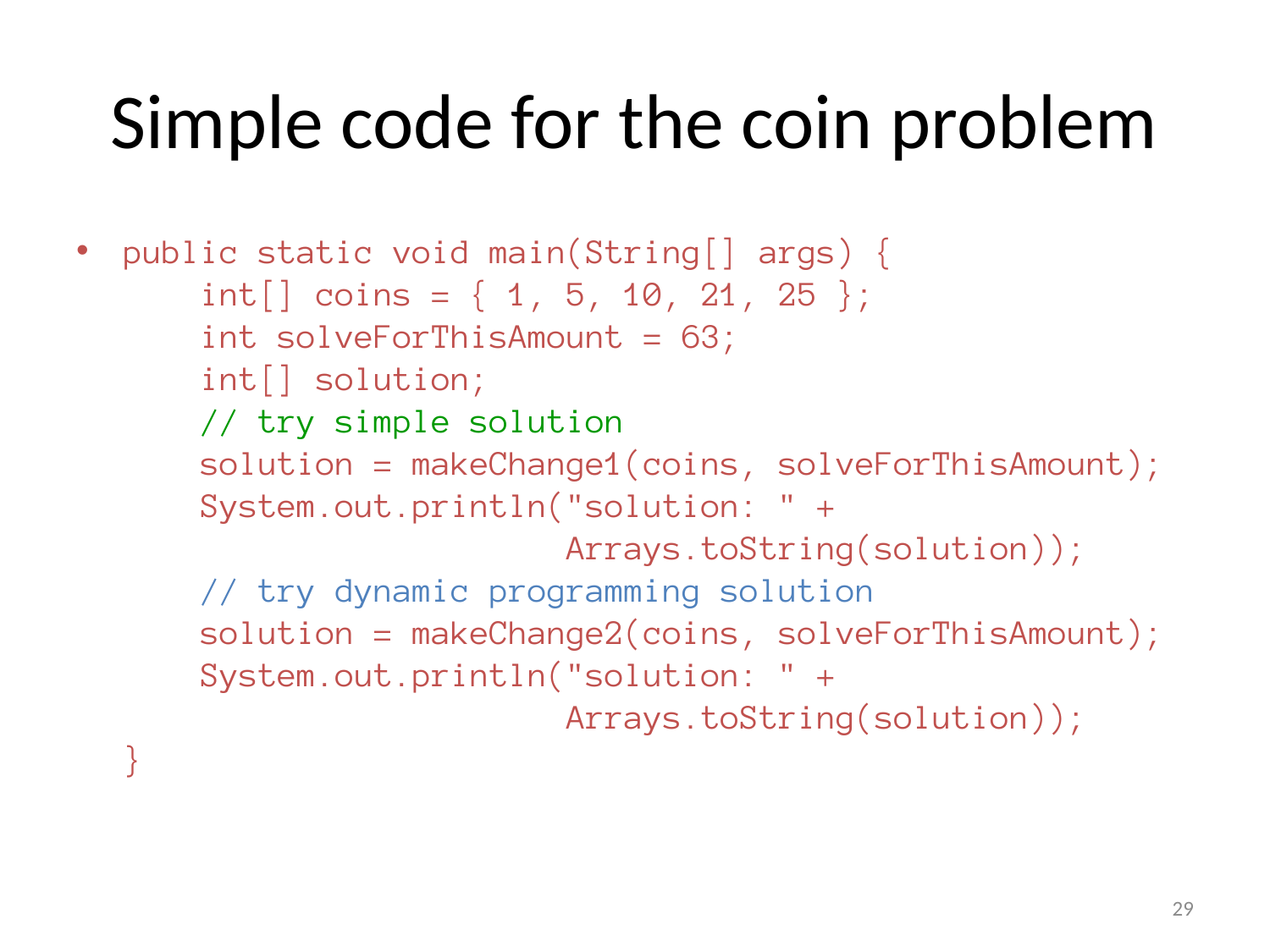

# Simple code for the coin problem
public static void main(String[] args) {
    int[] coins = { 1, 5, 10, 21, 25 };
    int solveForThisAmount = 63;
    int[] solution;
    // try simple solution
    solution = makeChange1(coins, solveForThisAmount);
    System.out.println("solution: " +
                       Arrays.toString(solution));
    // try dynamic programming solution
    solution = makeChange2(coins, solveForThisAmount);
    System.out.println("solution: " +
                       Arrays.toString(solution));
}
29